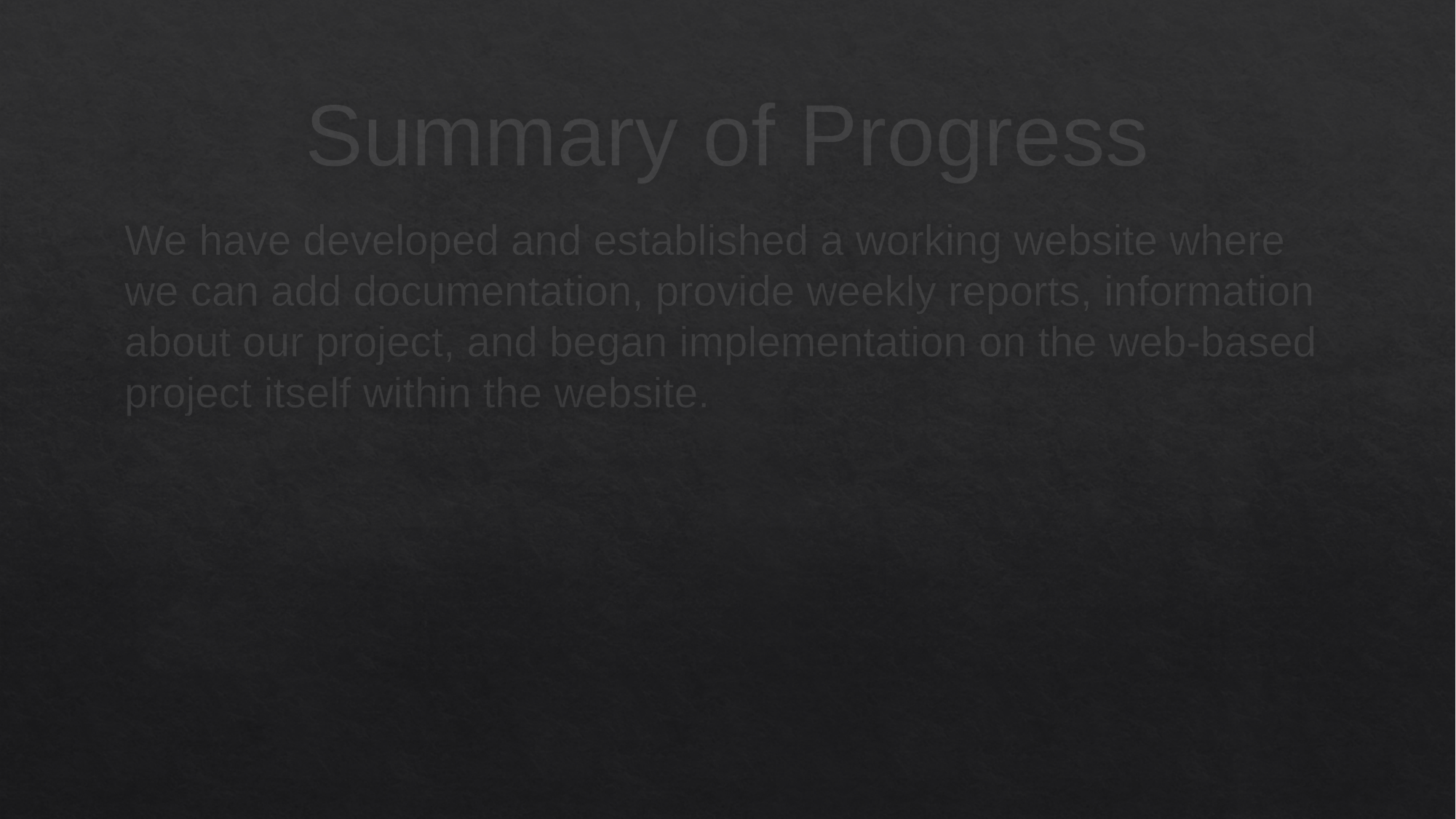

# Summary of Progress
We have developed and established a working website where we can add documentation, provide weekly reports, information about our project, and began implementation on the web-based project itself within the website.